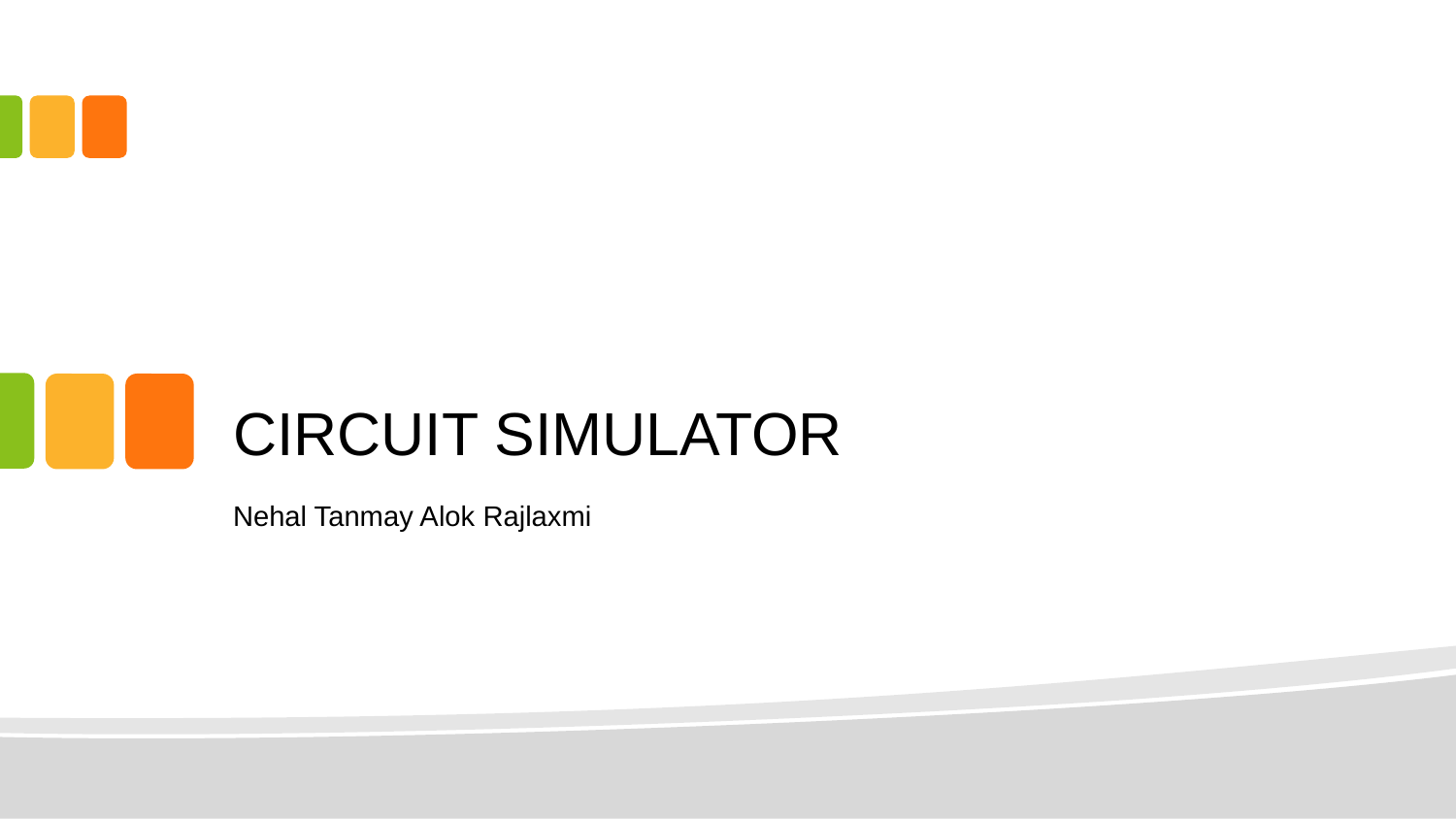

# CIRCUIT SIMULATOR
Nehal Tanmay Alok Rajlaxmi